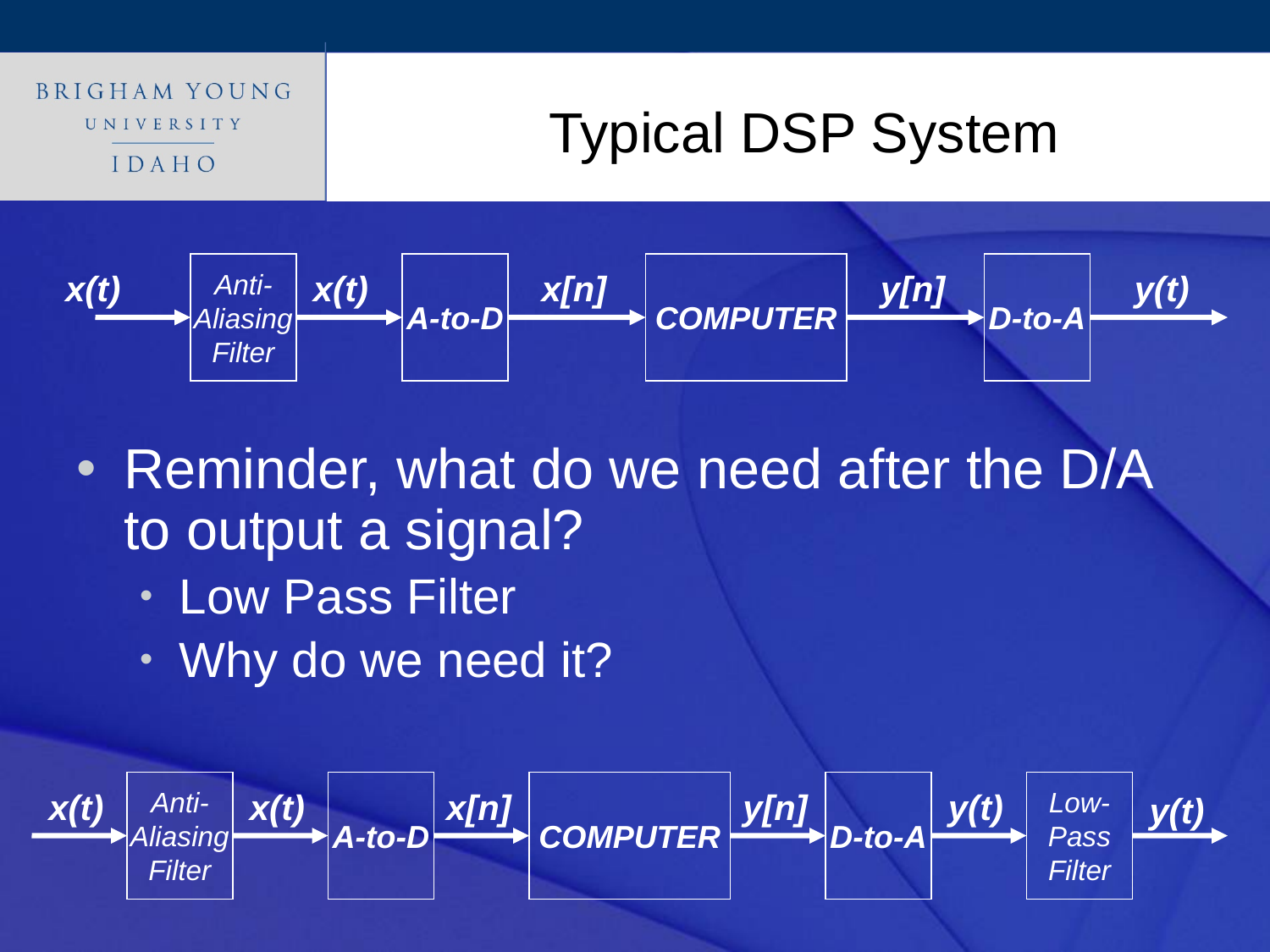

# Typical DSP System
Anti-
Aliasing
Filter
A-to-D
COMPUTER
D-to-A
x(t)
x(t)
x[n]
y[n]
y(t)

Reminder, what do we need after the D/A to output a signal?
Low Pass Filter
Why do we need it?
Anti-
Aliasing
Filter
A-to-D
COMPUTER
D-to-A
Low-
Pass
Filter
x(t)
x(t)
x[n]
y[n]
y(t)
y(t)